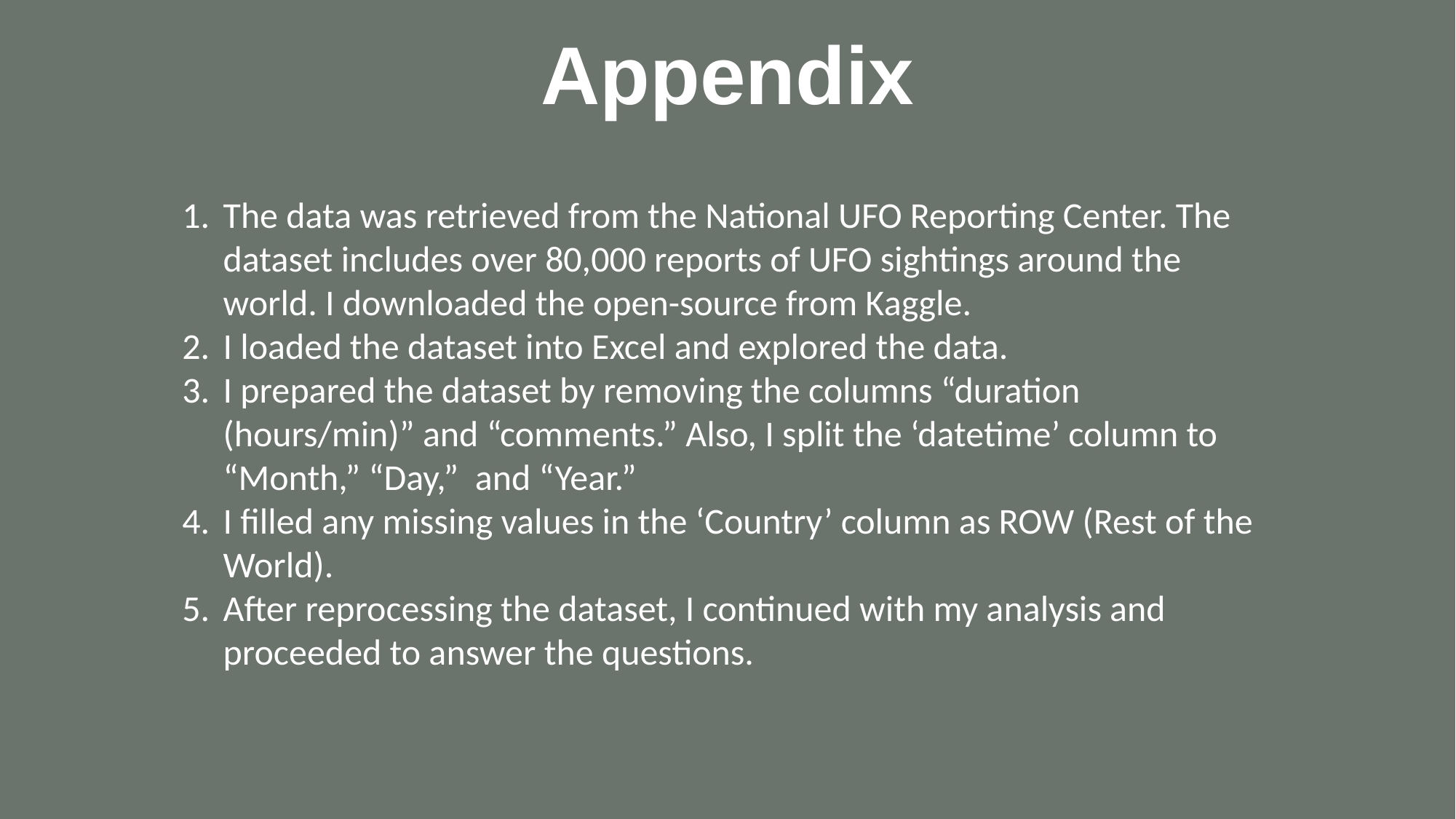

Appendix
The data was retrieved from the National UFO Reporting Center. The dataset includes over 80,000 reports of UFO sightings around the world. I downloaded the open-source from Kaggle.
I loaded the dataset into Excel and explored the data.
I prepared the dataset by removing the columns “duration (hours/min)” and “comments.” Also, I split the ‘datetime’ column to “Month,” “Day,”  and “Year.”
I filled any missing values in the ‘Country’ column as ROW (Rest of the World).
After reprocessing the dataset, I continued with my analysis and proceeded to answer the questions.